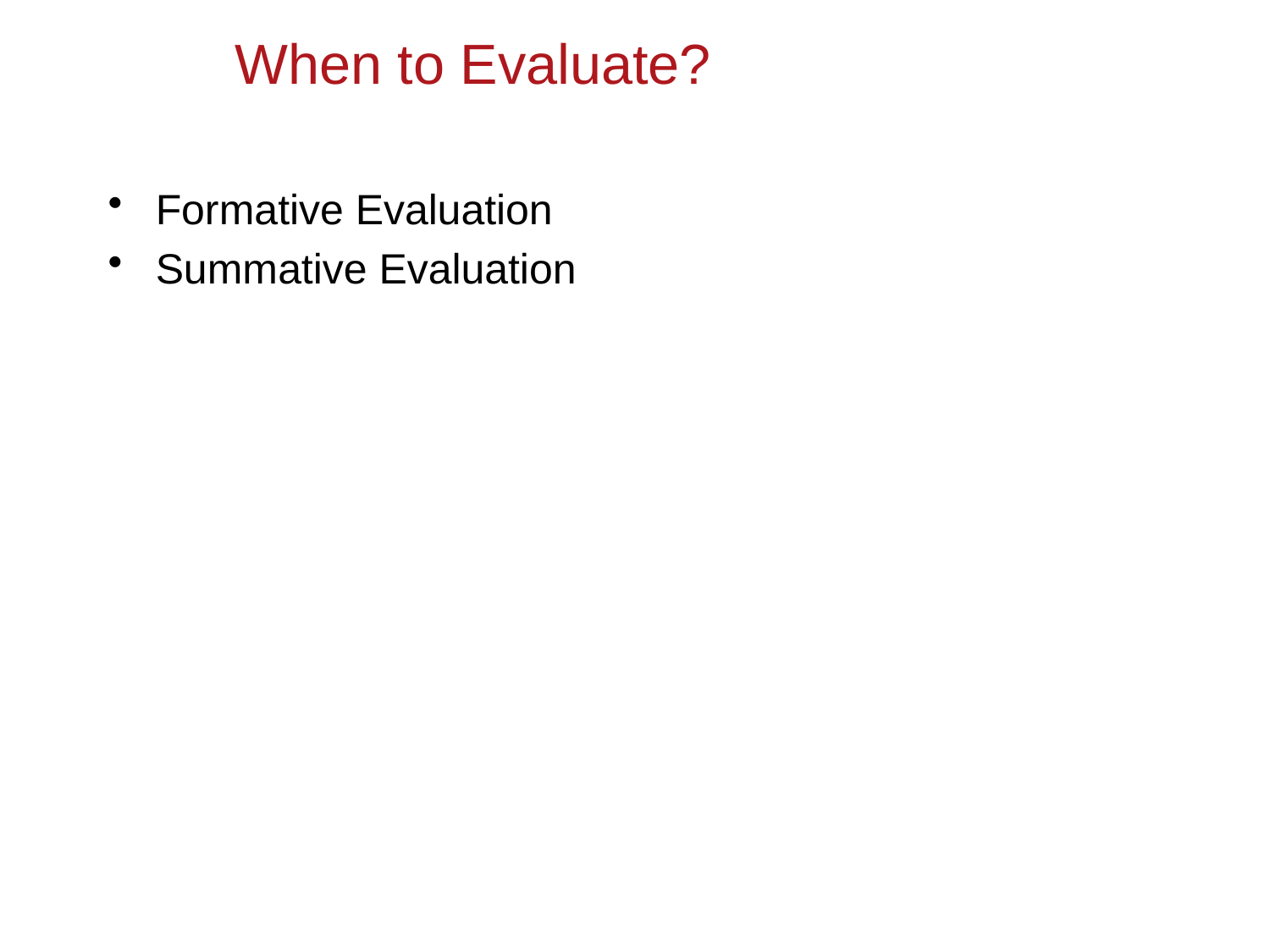

# When to Evaluate?
Formative Evaluation
Summative Evaluation